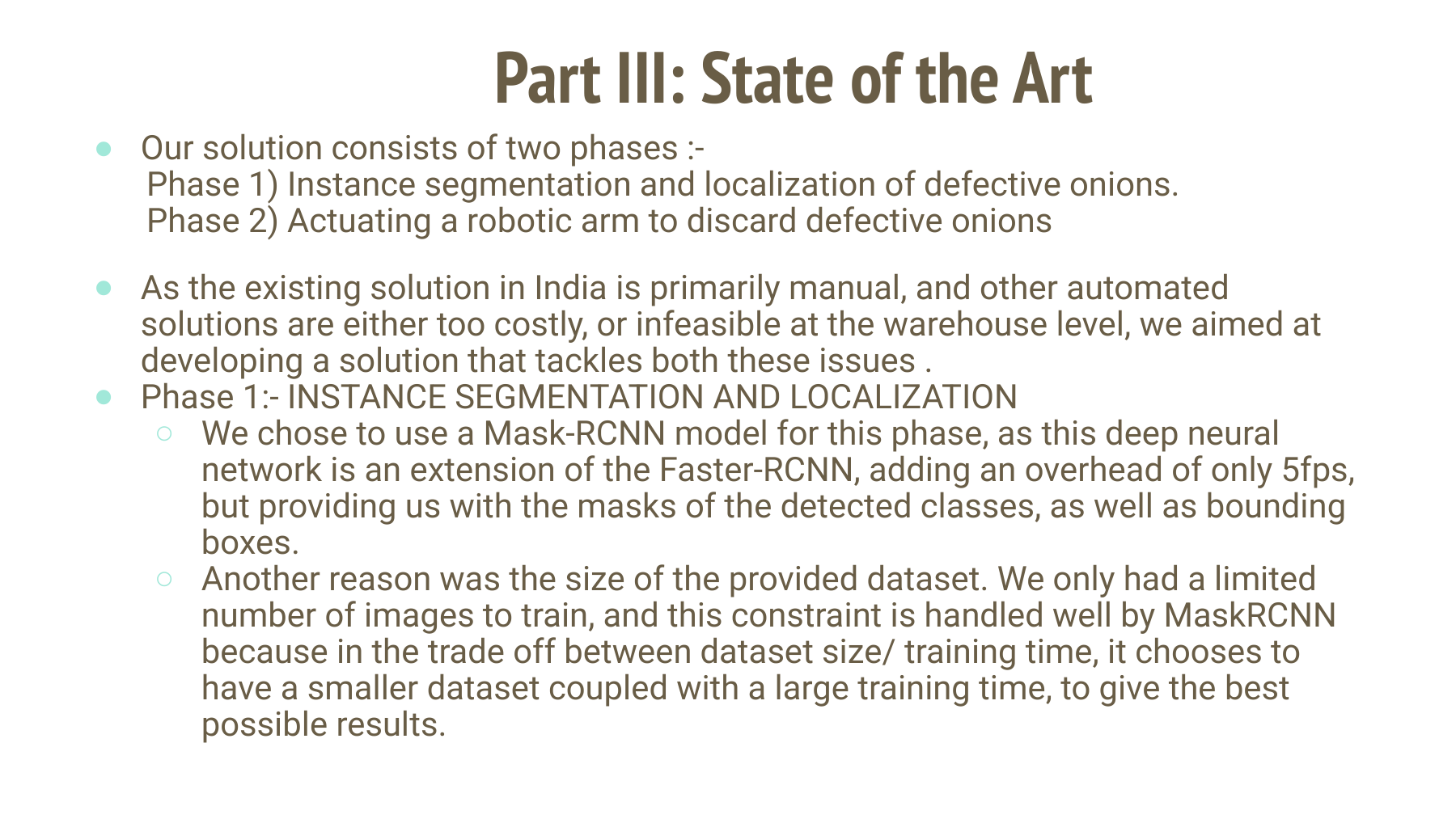

# Part III: State of the Art
Our solution consists of two phases :-
        Phase 1) Instance segmentation and localization of defective onions.
        Phase 2) Actuating a robotic arm to discard defective onions
As the existing solution in India is primarily manual, and other automated solutions are either too costly, or infeasible at the warehouse level, we aimed at developing a solution that tackles both these issues .
Phase 1:- INSTANCE SEGMENTATION AND LOCALIZATION
We chose to use a Mask-RCNN model for this phase, as this deep neural network is an extension of the Faster-RCNN, adding an overhead of only 5fps, but providing us with the masks of the detected classes, as well as bounding boxes.
Another reason was the size of the provided dataset. We only had a limited number of images to train, and this constraint is handled well by MaskRCNN because in the trade off between dataset size/ training time, it chooses to have a smaller dataset coupled with a large training time, to give the best possible results.